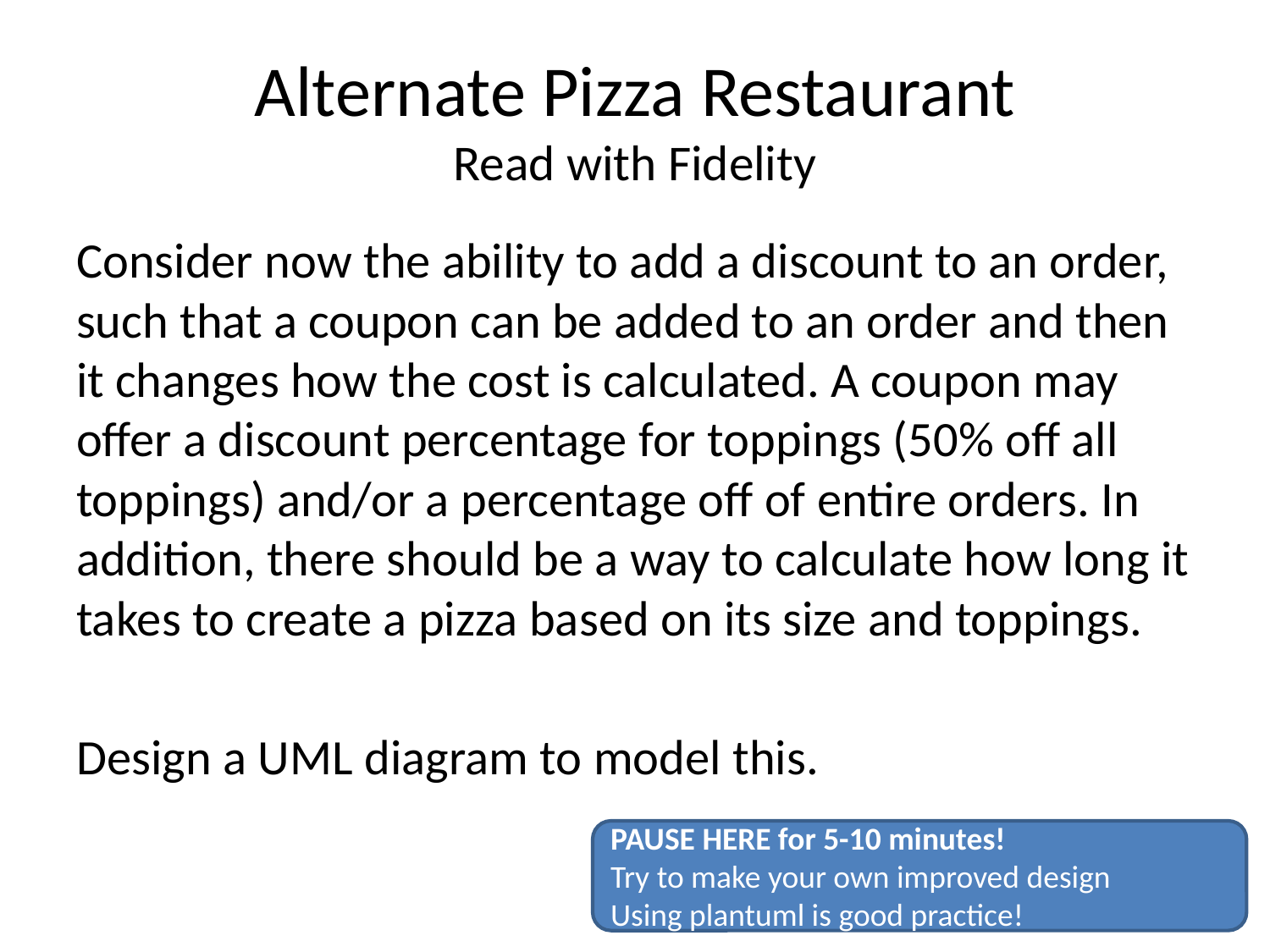

# Alternate Pizza Restaurant Read with Fidelity
Consider now the ability to add a discount to an order, such that a coupon can be added to an order and then it changes how the cost is calculated. A coupon may offer a discount percentage for toppings (50% off all toppings) and/or a percentage off of entire orders. In addition, there should be a way to calculate how long it takes to create a pizza based on its size and toppings.

Design a UML diagram to model this.

PAUSE HERE for 5-10 minutes!
Try to make your own improved design
Using plantuml is good practice!